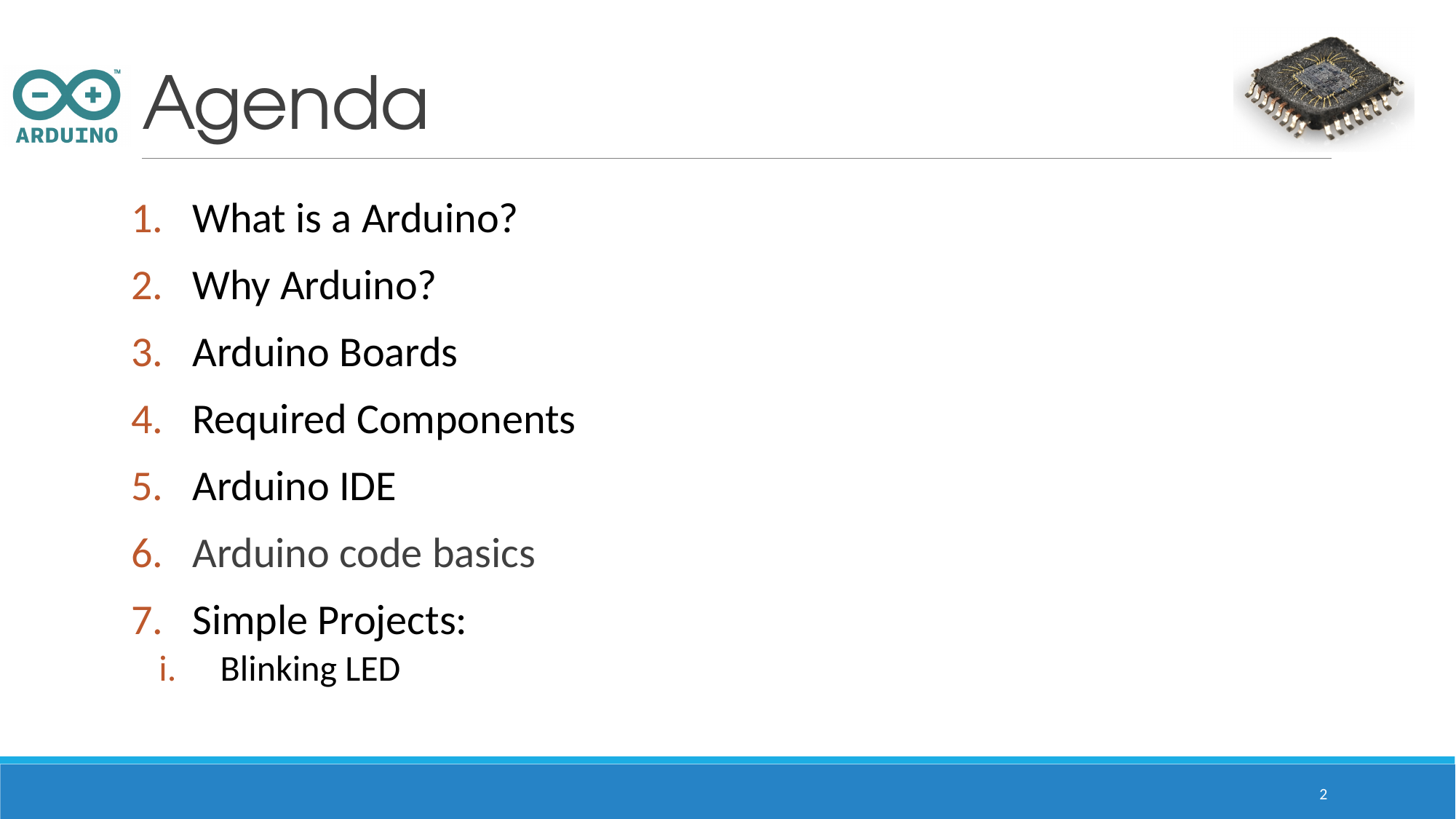

# Agenda
What is a Arduino?
Why Arduino?
Arduino Boards
Required Components
Arduino IDE
Arduino code basics
Simple Projects:
Blinking LED

2